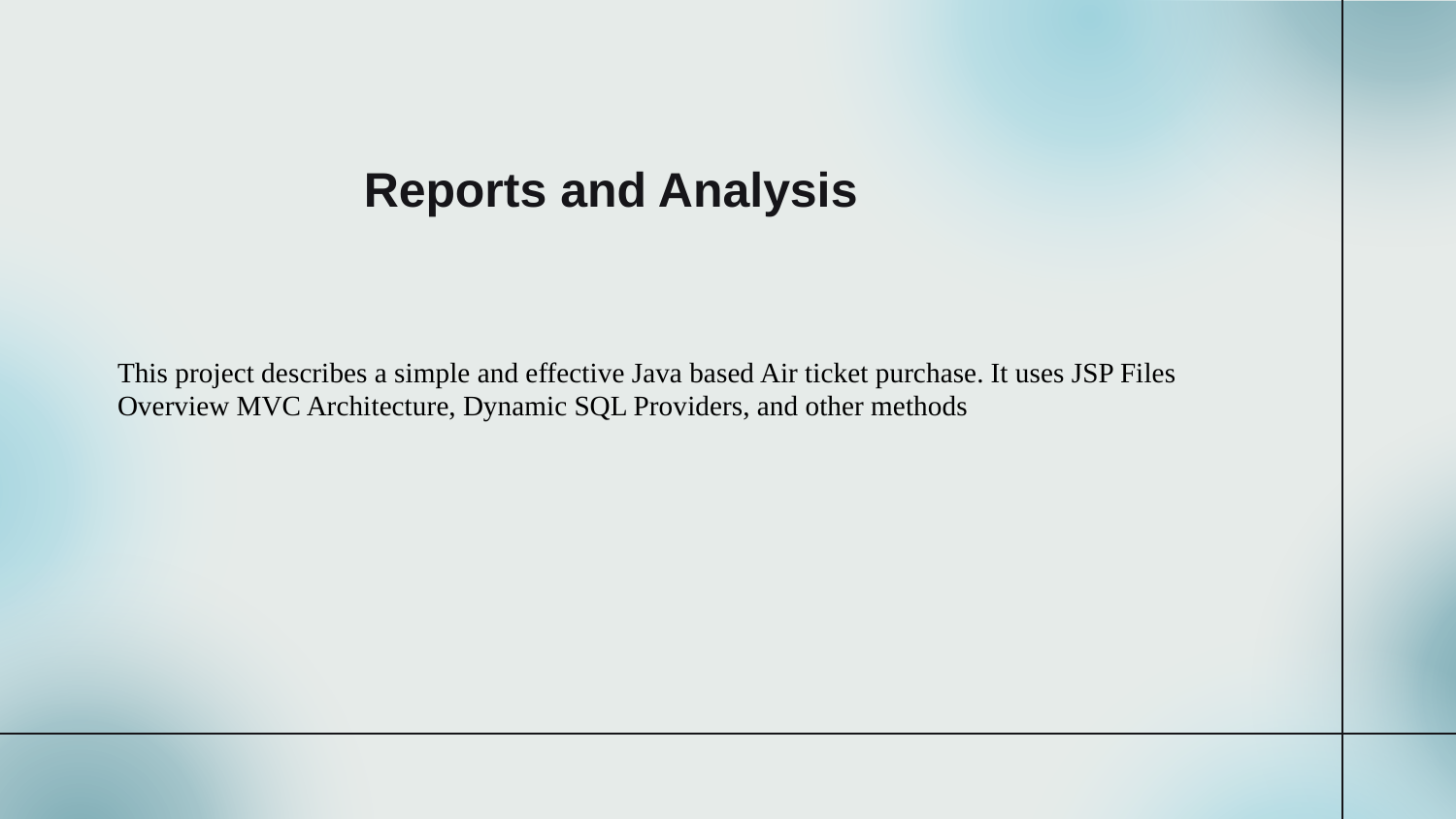

Reports and Analysis
This project describes a simple and effective Java based Air ticket purchase. It uses JSP Files Overview MVC Architecture, Dynamic SQL Providers, and other methods